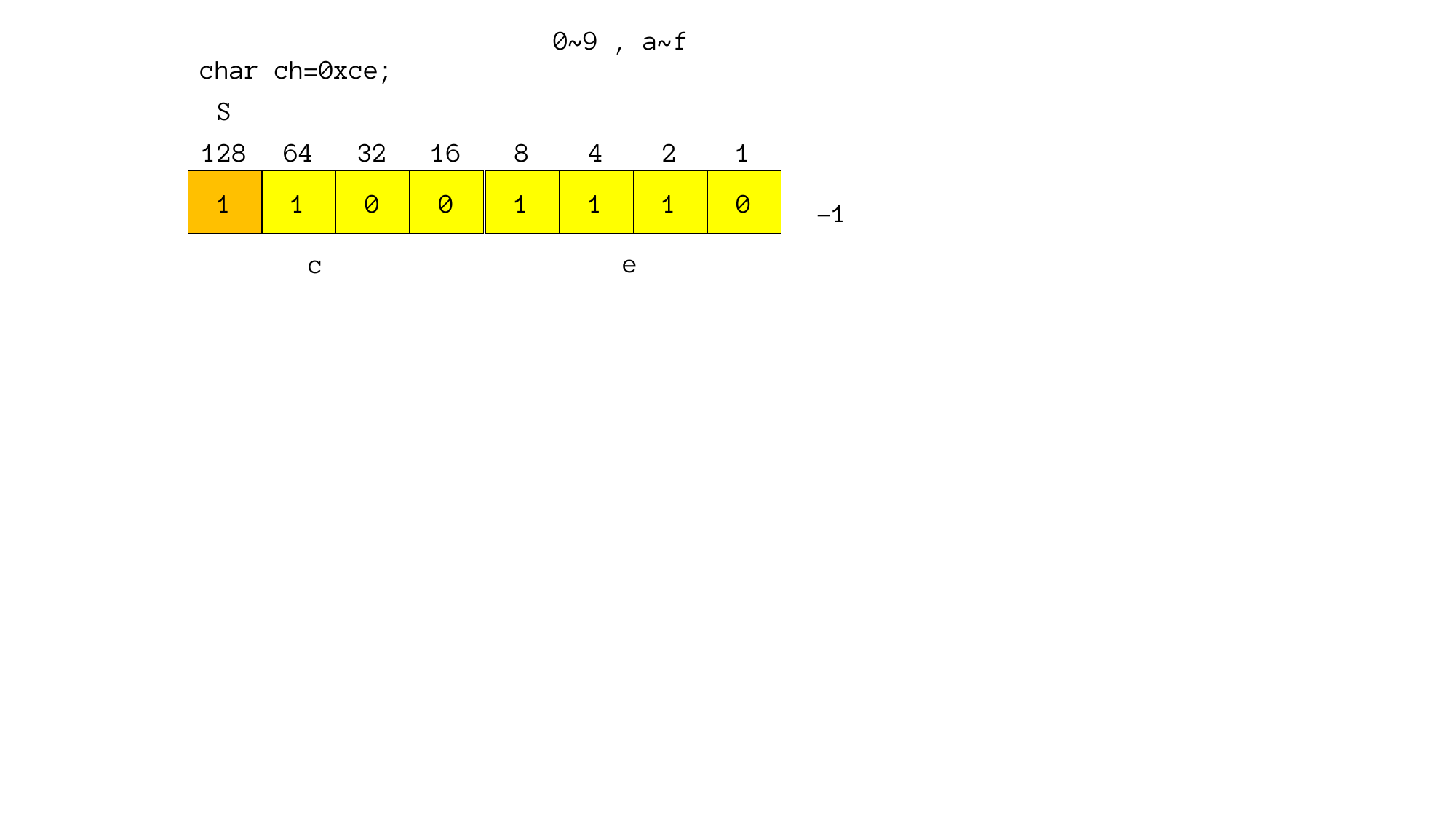

0~9 , a~f
char ch=0xce;
S
128
64
32
16
8
4
2
1
1
1
0
0
1
1
1
0
-1
e
c